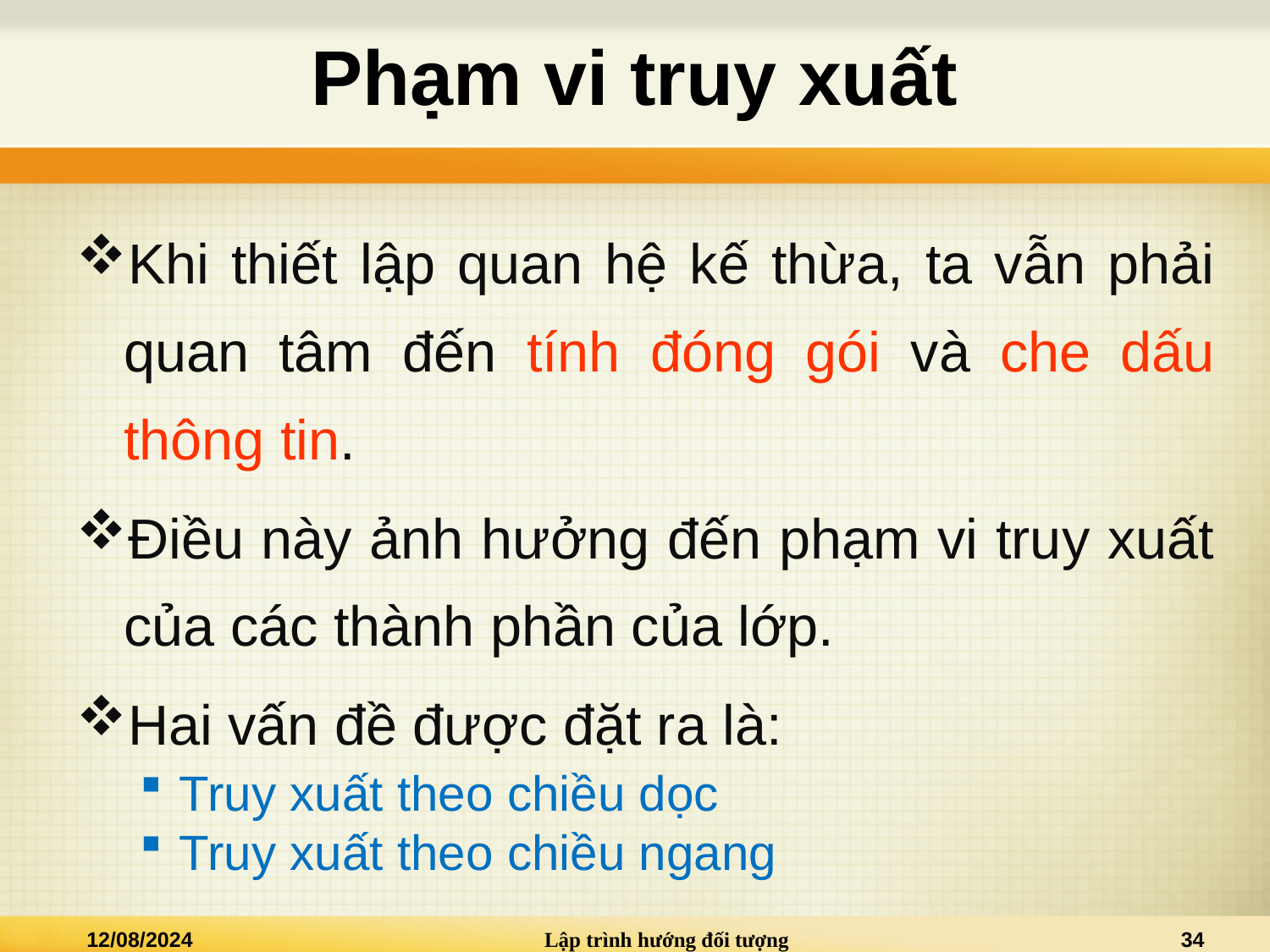

# Phạm vi truy xuất
Khi thiết lập quan hệ kế thừa, ta vẫn phải quan tâm đến tính đóng gói và che dấu thông tin.
Điều này ảnh hưởng đến phạm vi truy xuất của các thành phần của lớp.
Hai vấn đề được đặt ra là:
Truy xuất theo chiều dọc
Truy xuất theo chiều ngang
12/08/2024
Lập trình hướng đối tượng
34